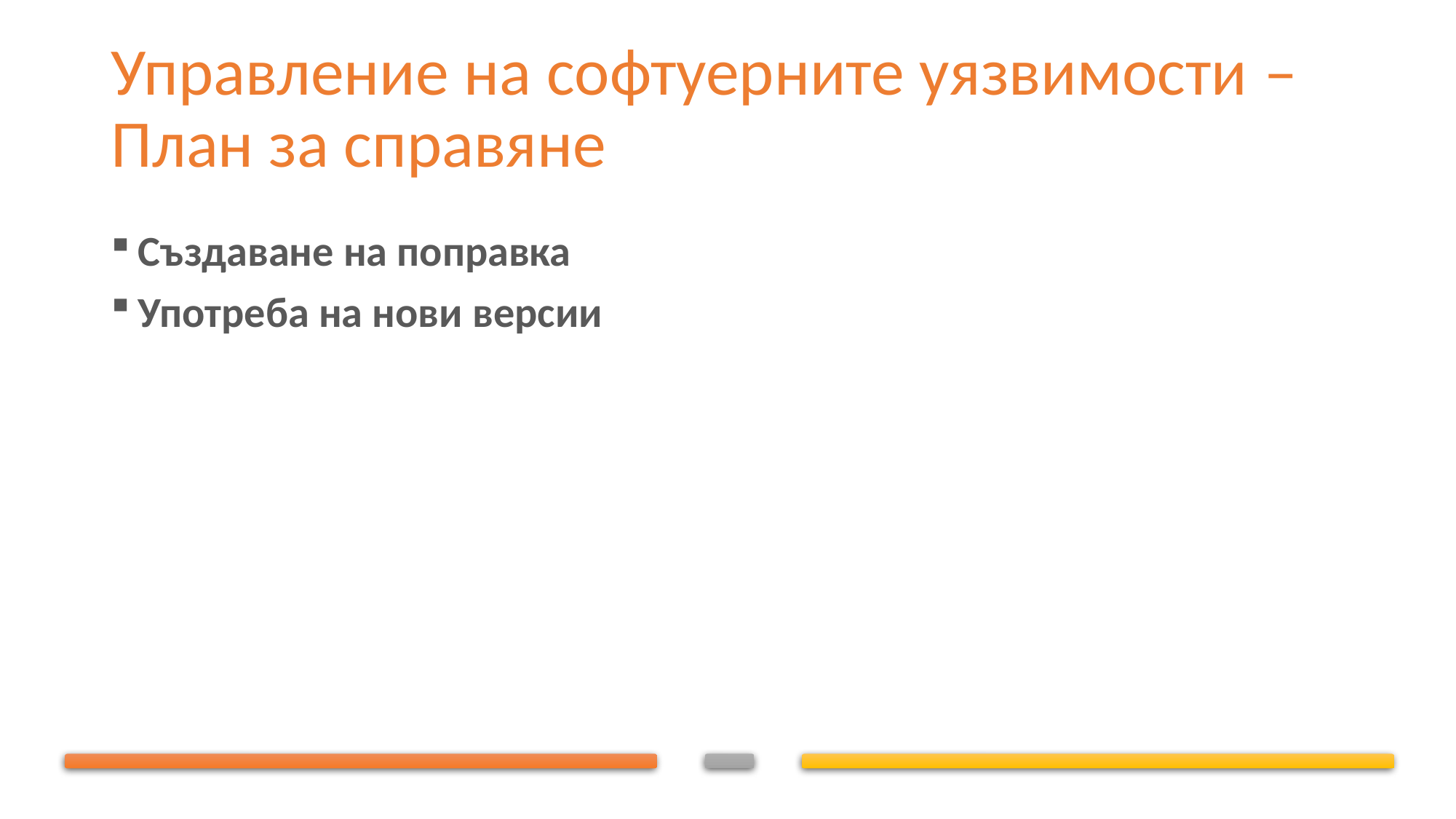

# Управление на софтуерните уязвимости – План за справяне
Създаване на поправка
Употреба на нови версии